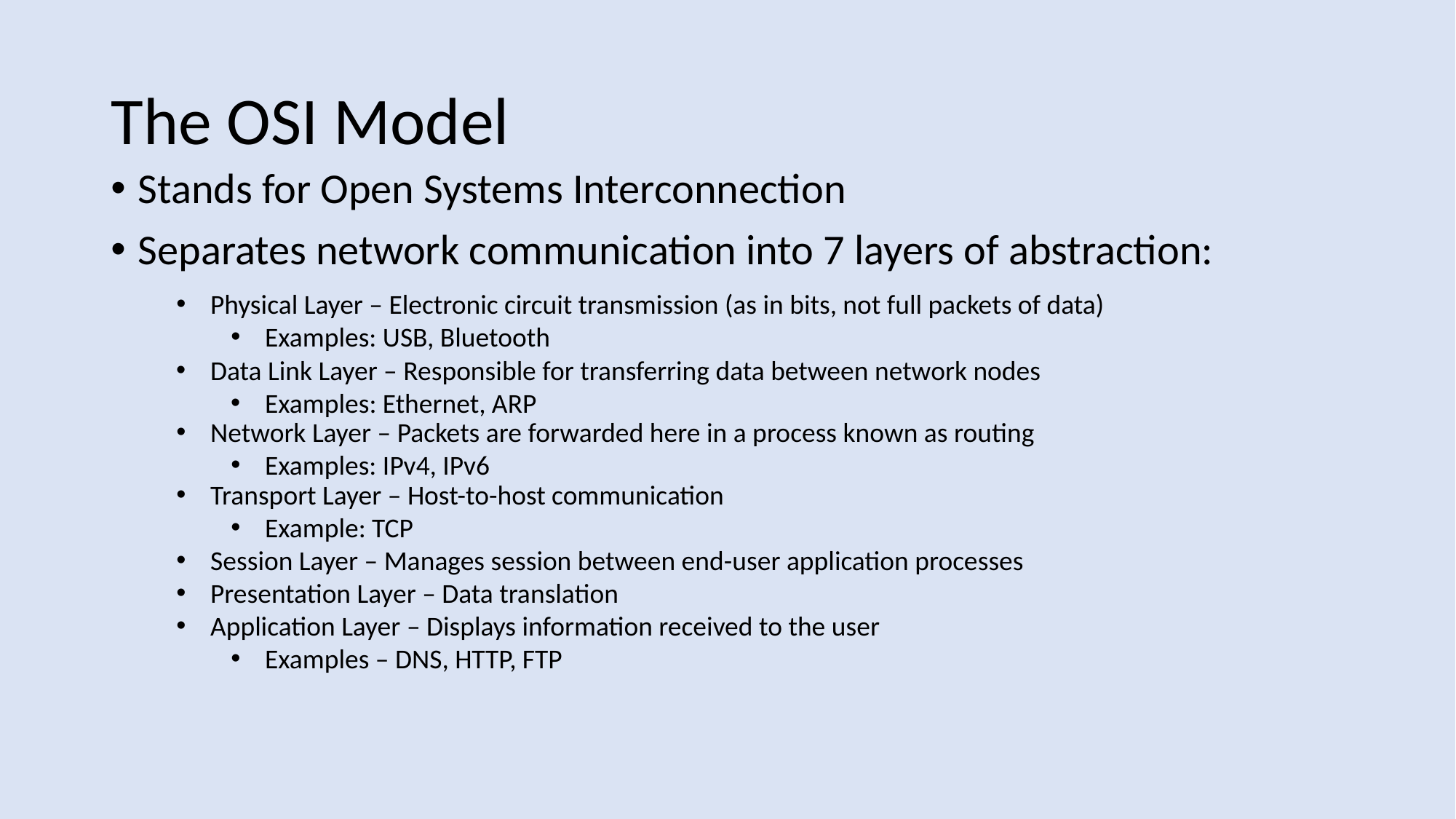

# The OSI Model
Stands for Open Systems Interconnection
Separates network communication into 7 layers of abstraction:
Physical Layer – Electronic circuit transmission (as in bits, not full packets of data)
Examples: USB, Bluetooth
Data Link Layer – Responsible for transferring data between network nodes
Examples: Ethernet, ARP
Network Layer – Packets are forwarded here in a process known as routing
Examples: IPv4, IPv6
Transport Layer – Host-to-host communication
Example: TCP
Session Layer – Manages session between end-user application processes
Presentation Layer – Data translation
Application Layer – Displays information received to the user
Examples – DNS, HTTP, FTP